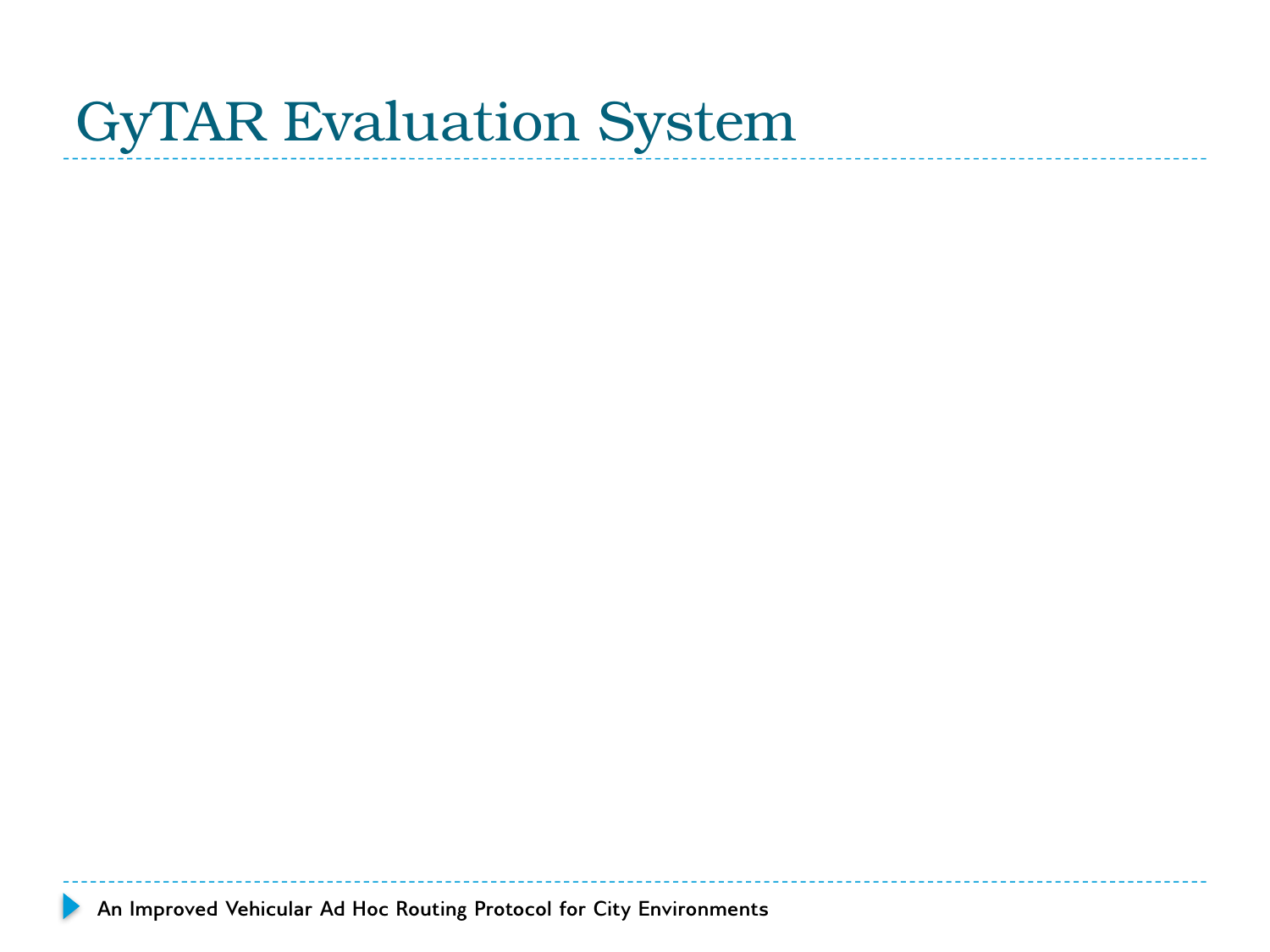

# GyTAR Evaluation System

An Improved Vehicular Ad Hoc Routing Protocol for City Environments